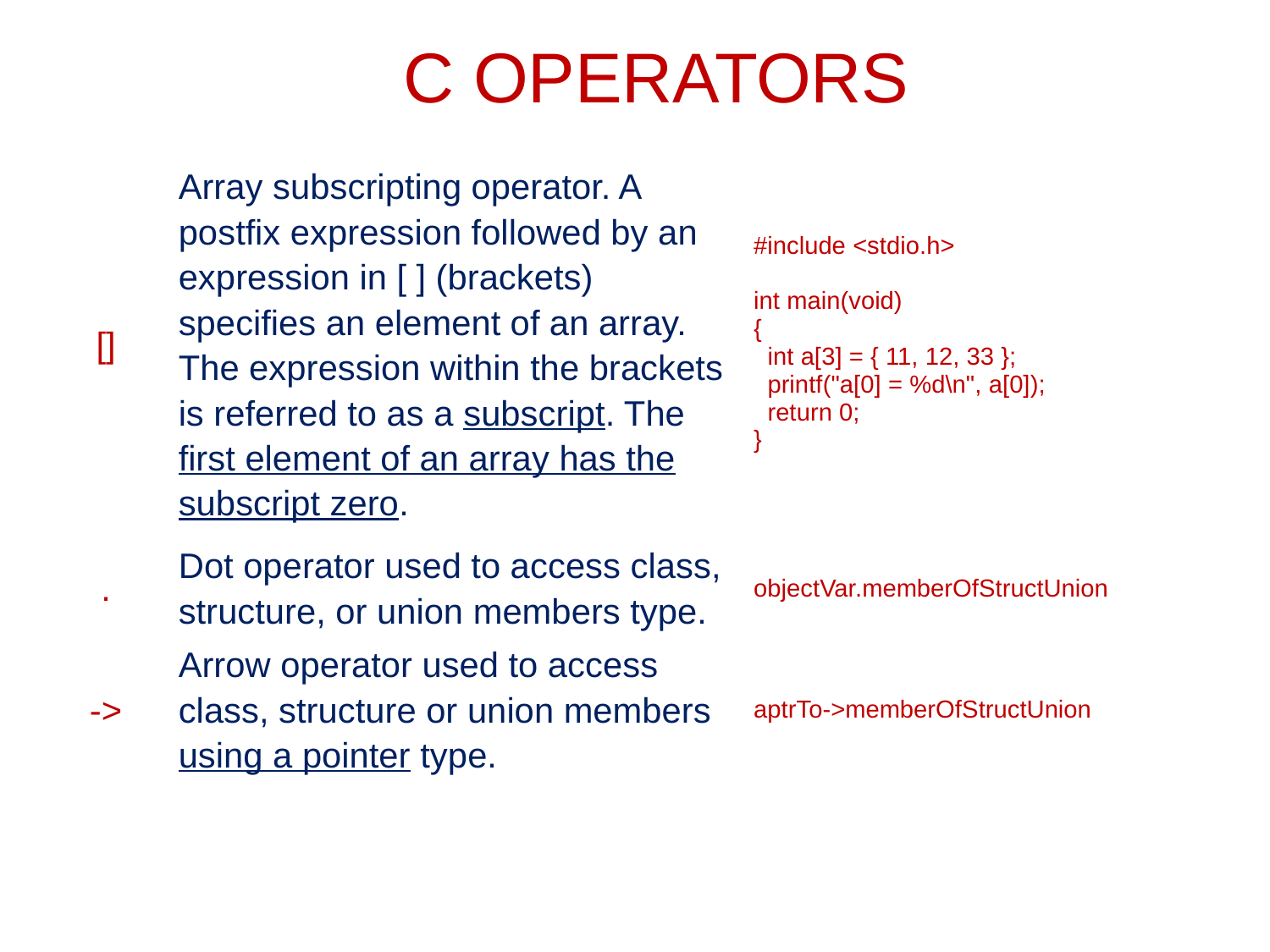

# C OPERATORS
| [] | Array subscripting operator. A postfix expression followed by an expression in [ ] (brackets) specifies an element of an array. The expression within the brackets is referred to as a subscript. The first element of an array has the subscript zero. | #include <stdio.h> int main(void) { int a[3] = { 11, 12, 33 }; printf("a[0] = %d\n", a[0]); return 0; } |
| --- | --- | --- |
| . | Dot operator used to access class, structure, or union members type. | objectVar.memberOfStructUnion |
| -> | Arrow operator used to access class, structure or union members using a pointer type. | aptrTo->memberOfStructUnion |